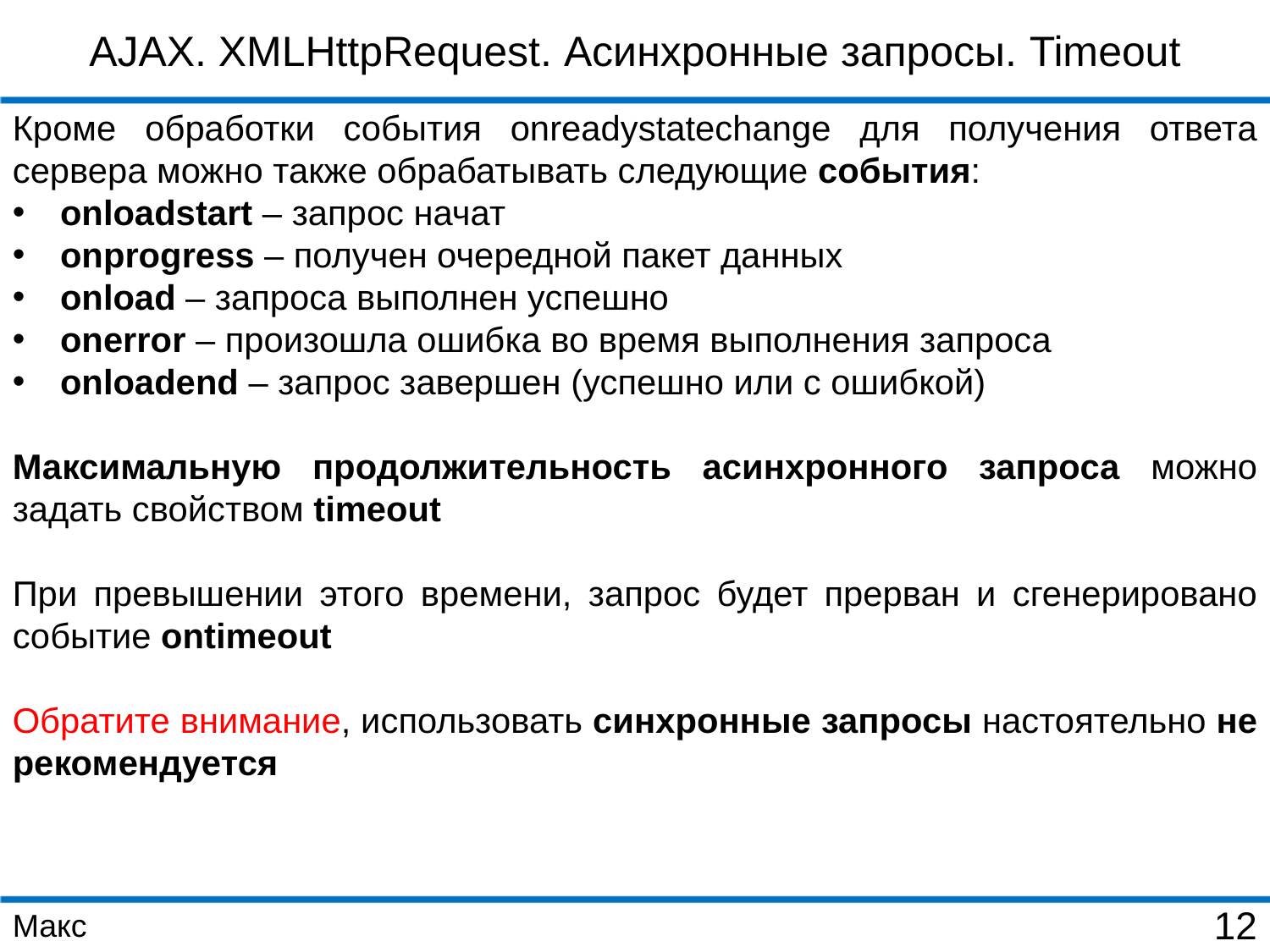

AJAX. XMLHttpRequest. Асинхронные запросы. Timeout
Кроме обработки события onreadystatechange для получения ответа сервера можно также обрабатывать следующие события:
onloadstart – запрос начат
onprogress – получен очередной пакет данных
onload – запроса выполнен успешно
onerror – произошла ошибка во время выполнения запроса
onloadend – запрос завершен (успешно или с ошибкой)

Максимальную продолжительность асинхронного запроса можно задать свойством timeout

При превышении этого времени, запрос будет прерван и сгенерировано событие ontimeout

Обратите внимание, использовать синхронные запросы настоятельно не рекомендуется
Макс
12